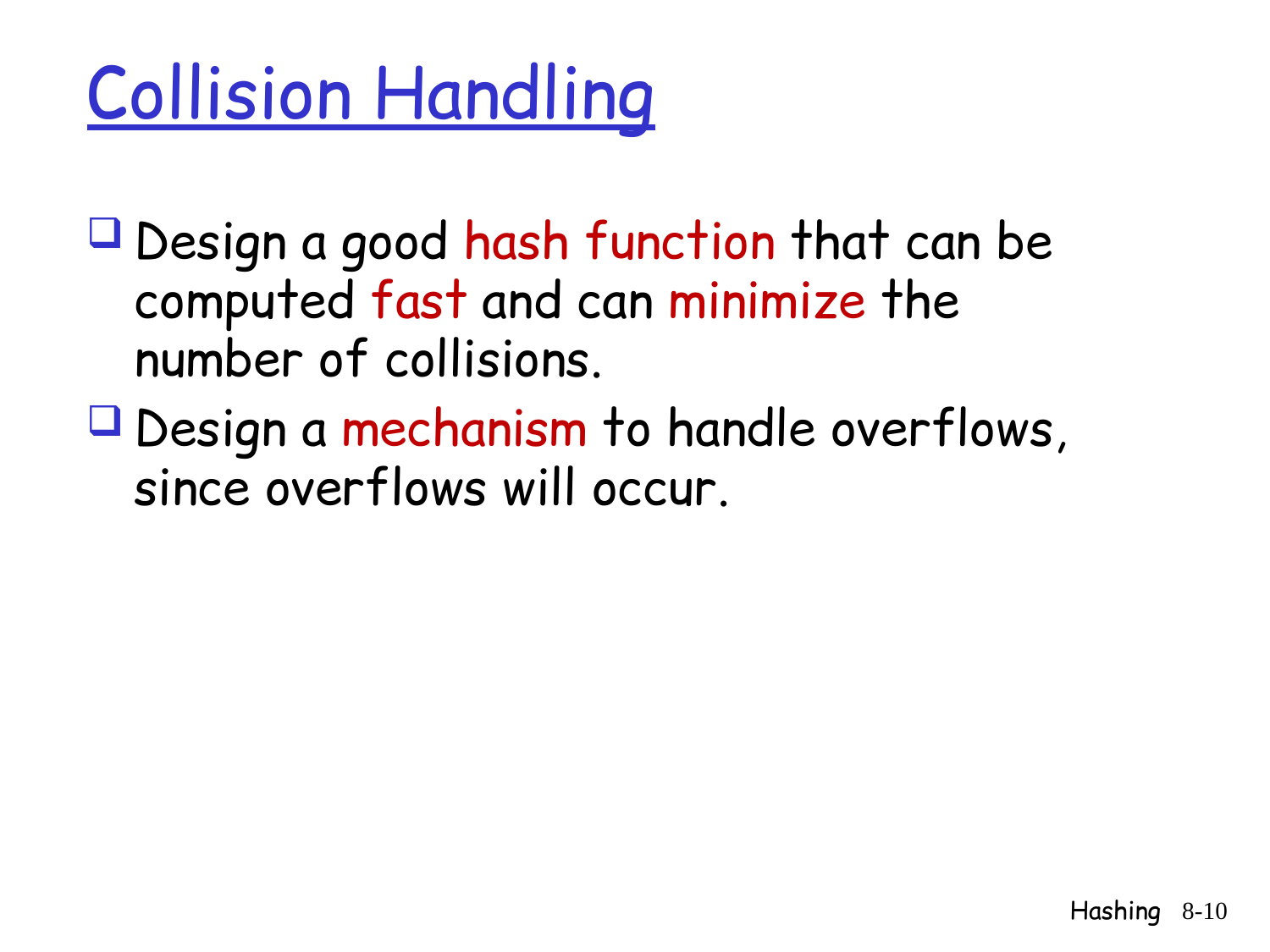

# Collision Handling
Design a good hash function that can be computed fast and can minimize the number of collisions.
Design a mechanism to handle overflows, since overflows will occur.
Hashing
8-10